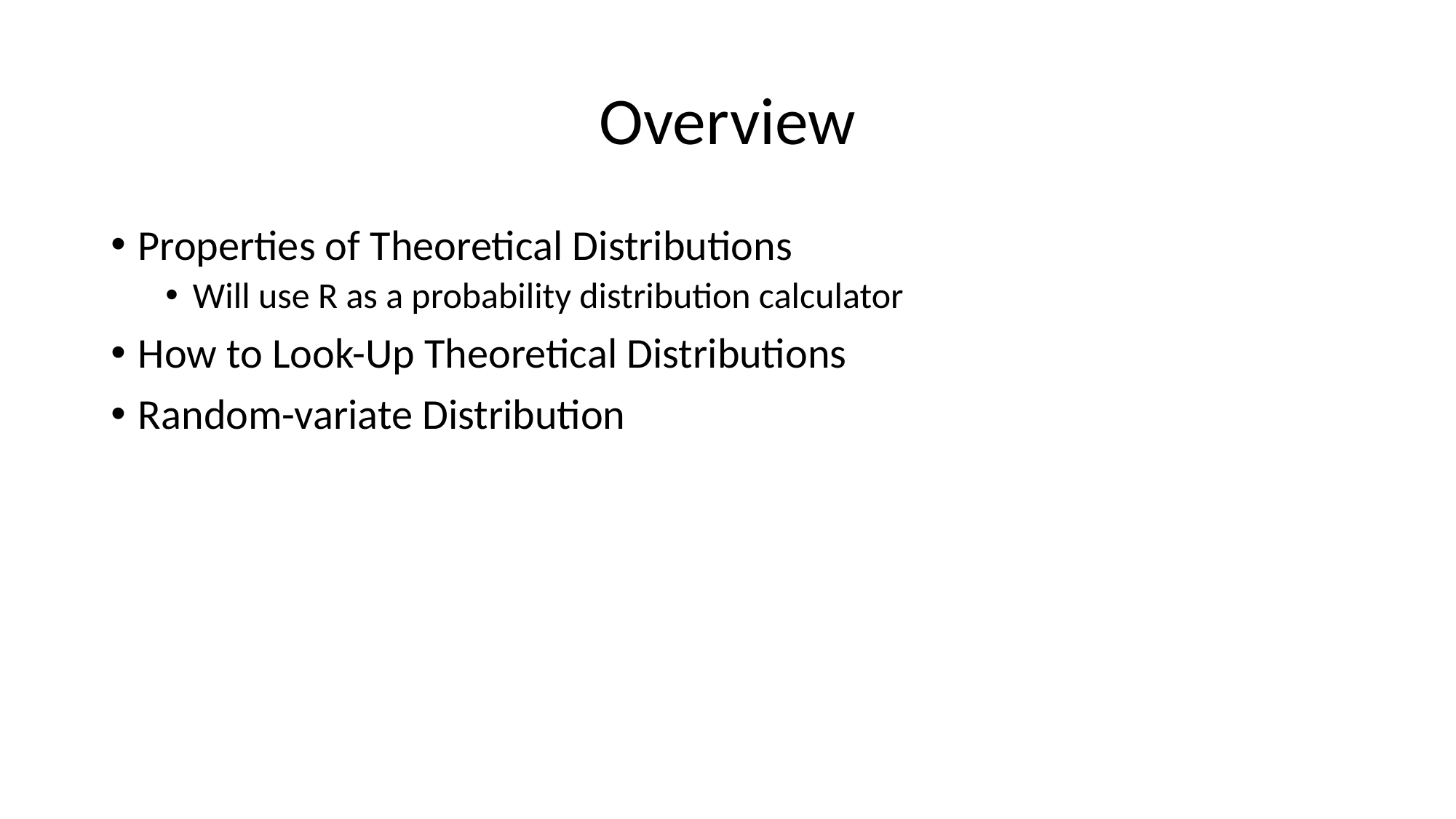

# Overview
Properties of Theoretical Distributions
Will use R as a probability distribution calculator
How to Look-Up Theoretical Distributions
Random-variate Distribution